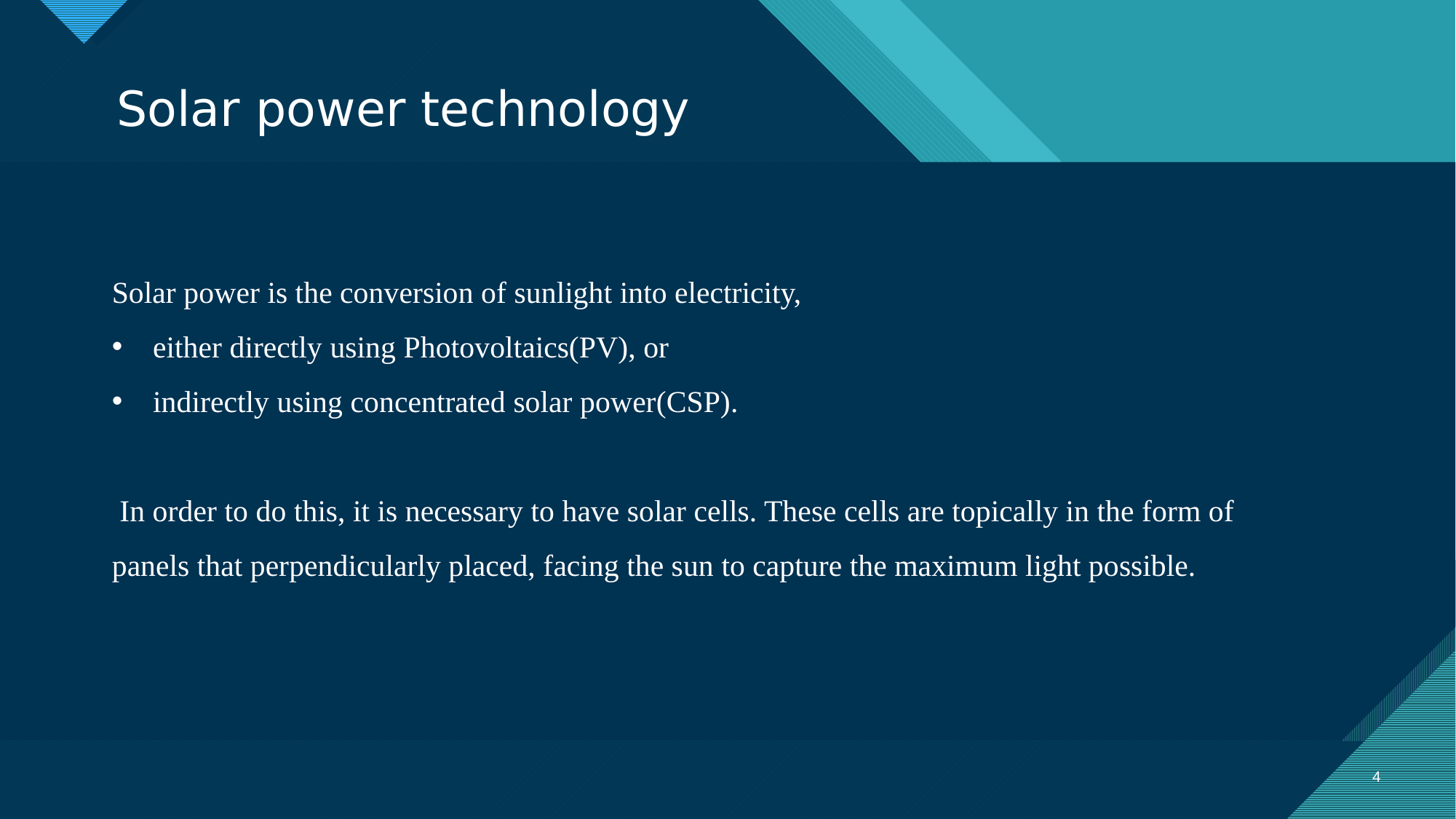

Solar power technology
Solar power is the conversion of sunlight into electricity,
either directly using Photovoltaics(PV), or
indirectly using concentrated solar power(CSP).

 In order to do this, it is necessary to have solar cells. These cells are topically in the form of panels that perpendicularly placed, facing the sun to capture the maximum light possible.
4